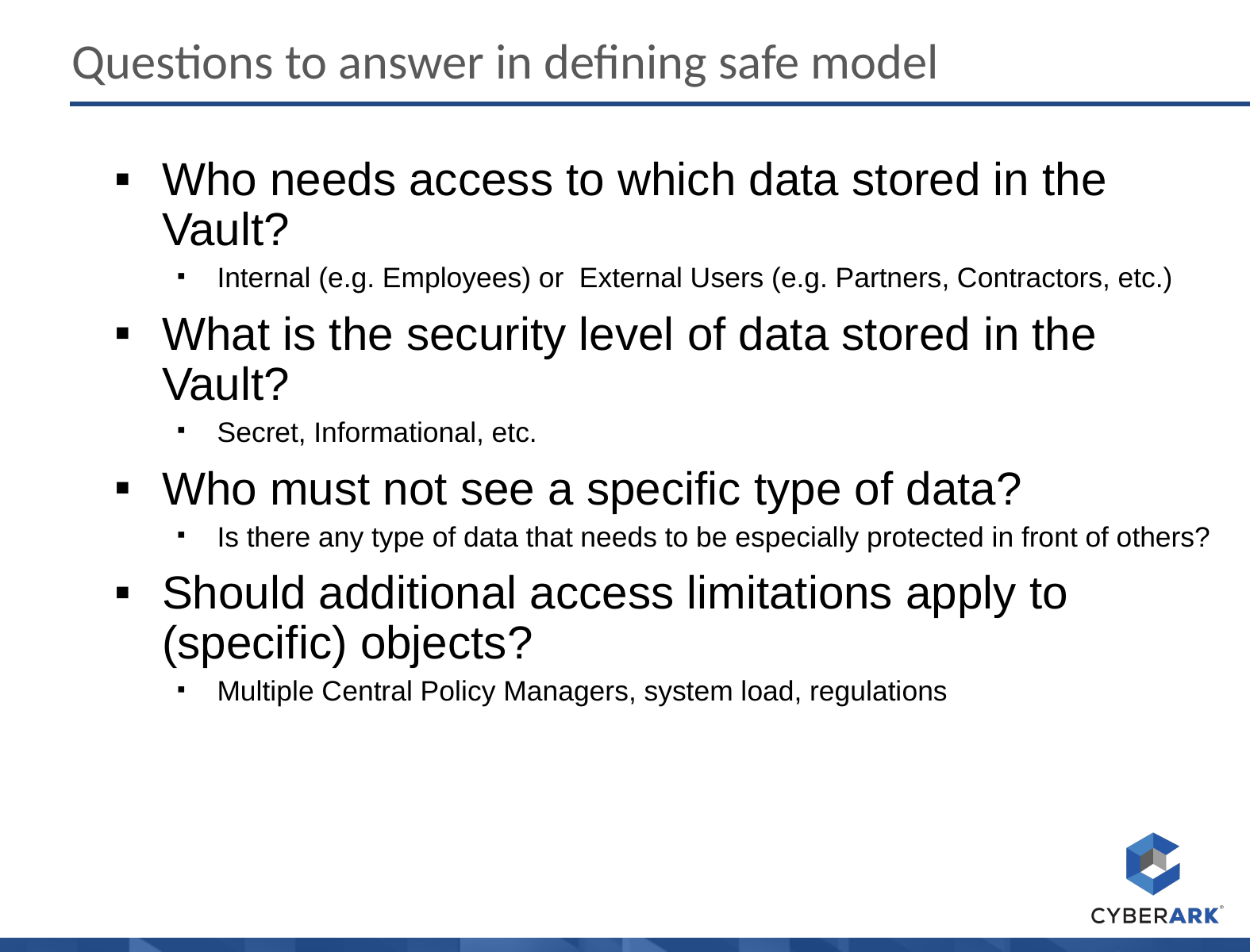

Questions to answer in defining safe model
Who needs access to which data stored in the Vault?
Internal (e.g. Employees) or  External Users (e.g. Partners, Contractors, etc.)
What is the security level of data stored in the Vault?
Secret, Informational, etc.
Who must not see a specific type of data?
Is there any type of data that needs to be especially protected in front of others?
Should additional access limitations apply to (specific) objects?
Multiple Central Policy Managers, system load, regulations